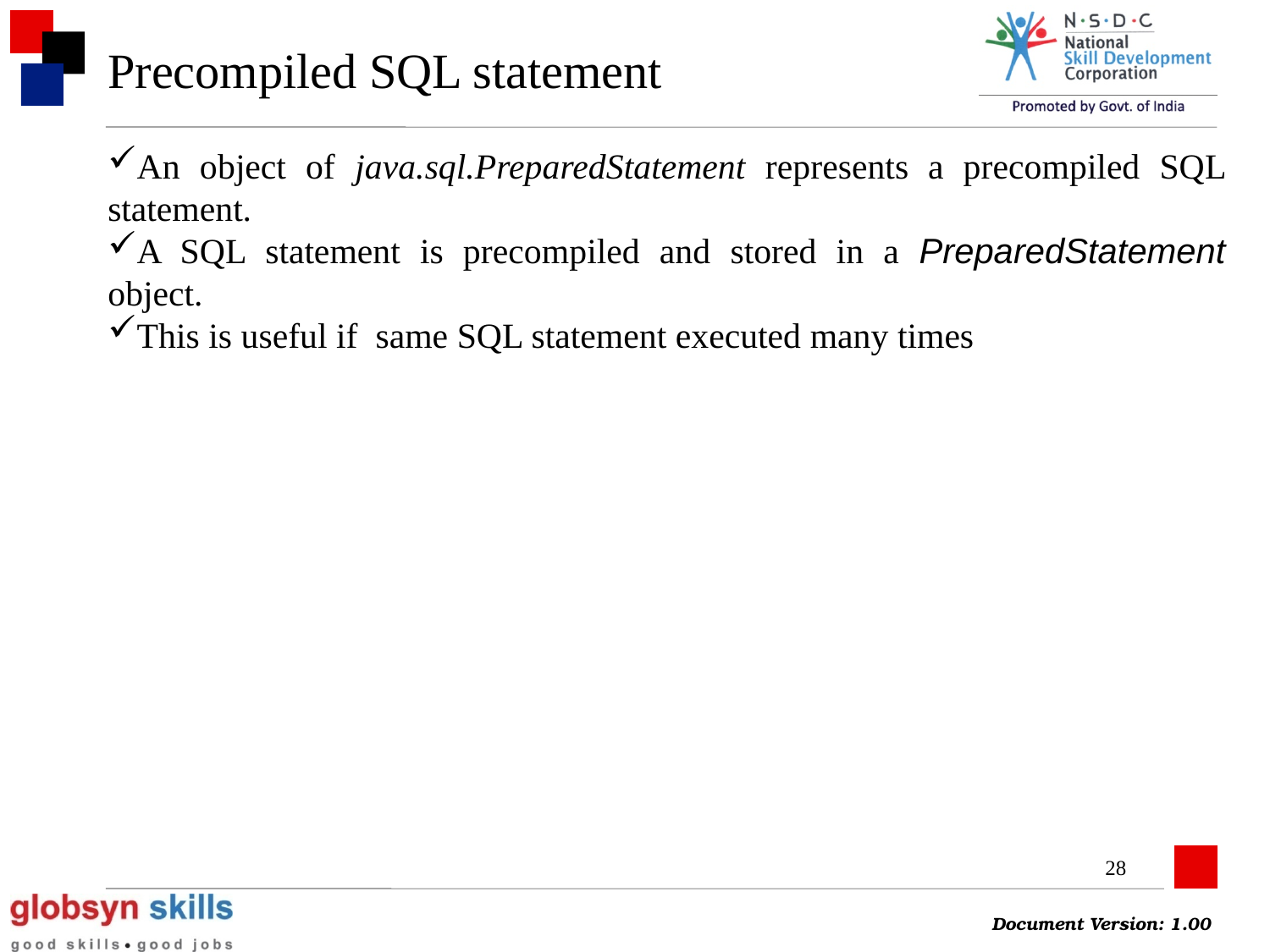

Precompiled SQL statement
An object of java.sql.PreparedStatement represents a precompiled SQL statement.
A SQL statement is precompiled and stored in a PreparedStatement object.
This is useful if  same SQL statement executed many times